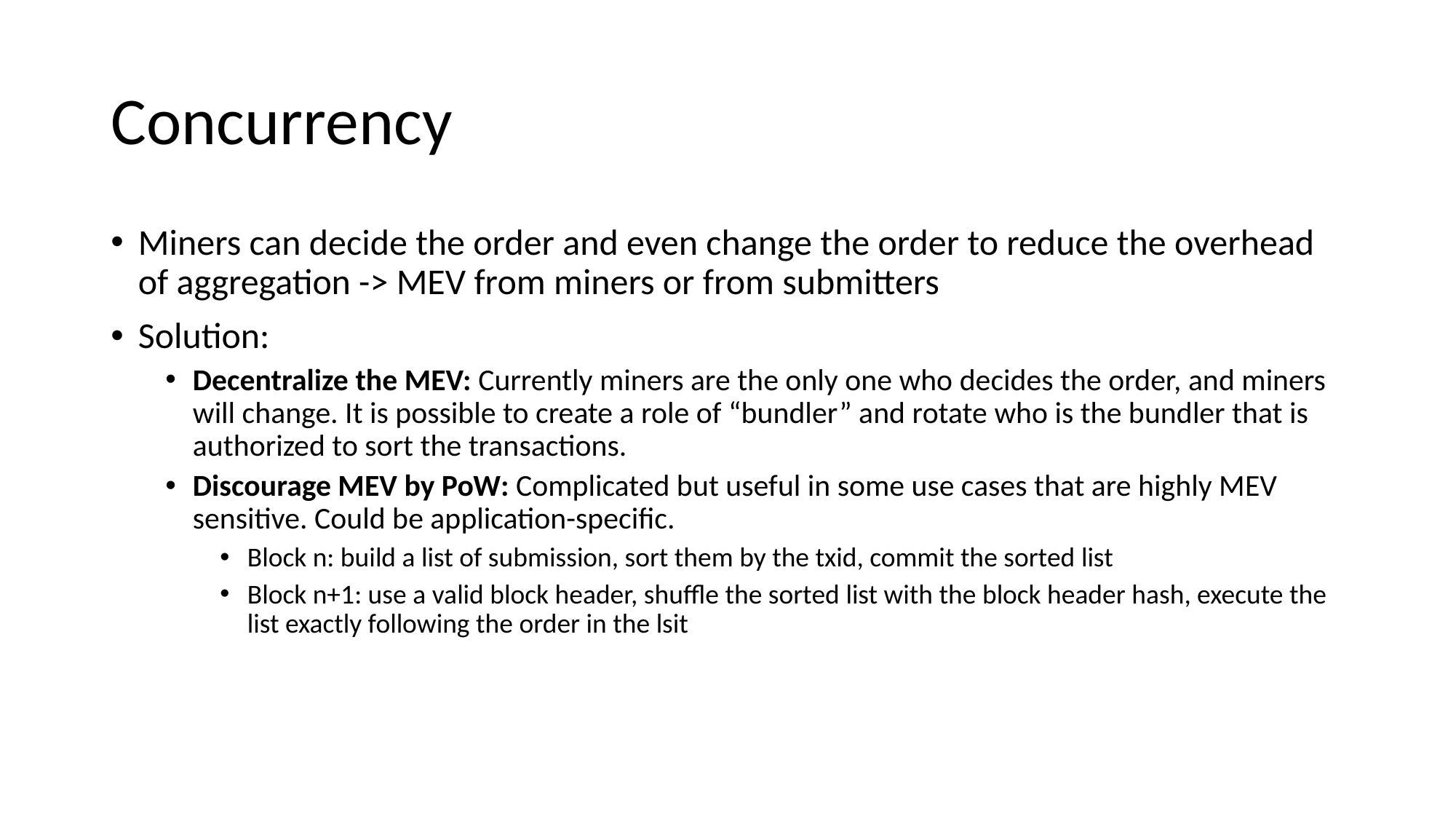

# Concurrency
Miners can decide the order and even change the order to reduce the overhead of aggregation -> MEV from miners or from submitters
Solution:
Decentralize the MEV: Currently miners are the only one who decides the order, and miners will change. It is possible to create a role of “bundler” and rotate who is the bundler that is authorized to sort the transactions.
Discourage MEV by PoW: Complicated but useful in some use cases that are highly MEV sensitive. Could be application-specific.
Block n: build a list of submission, sort them by the txid, commit the sorted list
Block n+1: use a valid block header, shuffle the sorted list with the block header hash, execute the list exactly following the order in the lsit